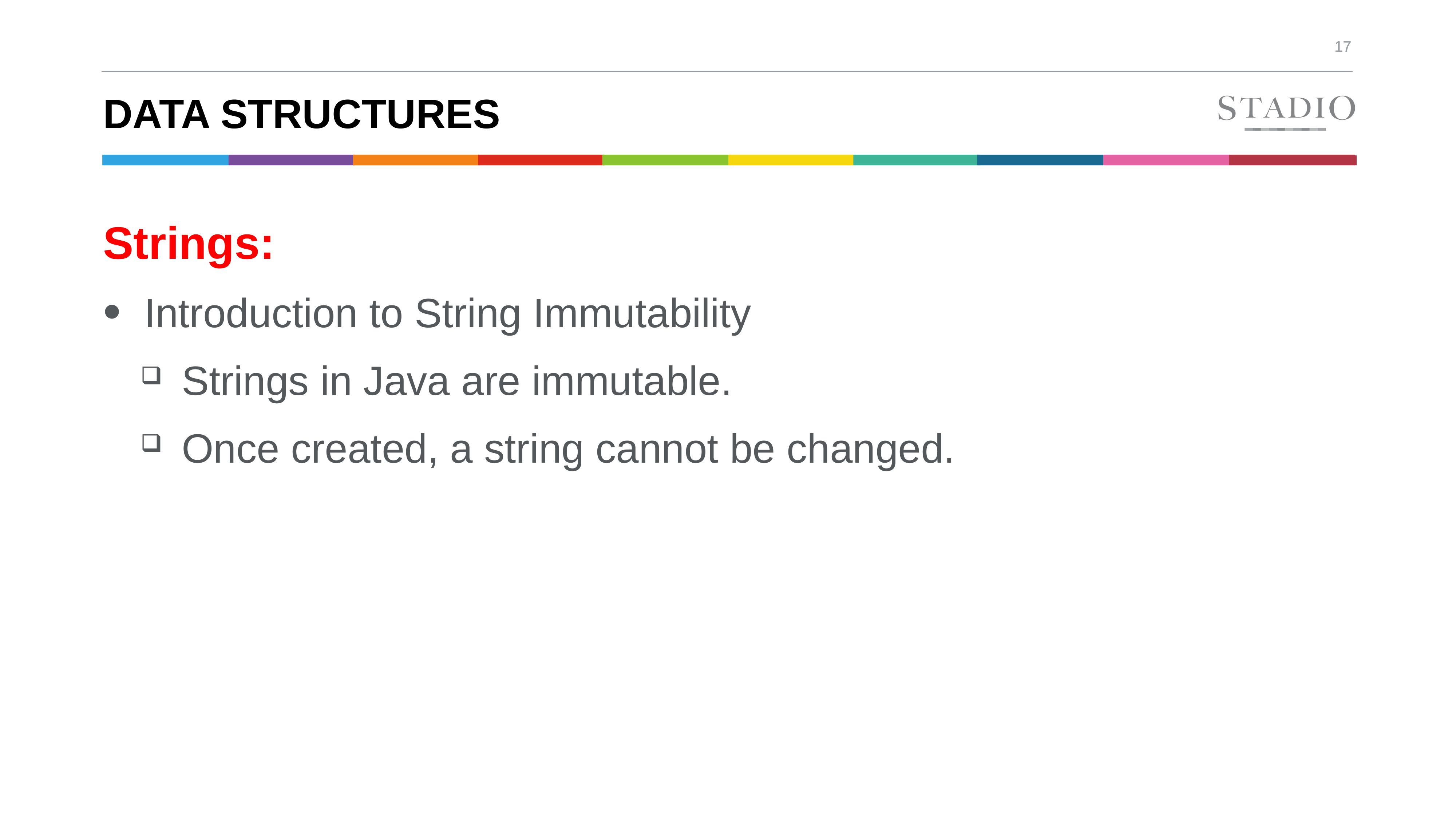

# Data structures

Strings:
Introduction to String Immutability
Strings in Java are immutable.
Once created, a string cannot be changed.